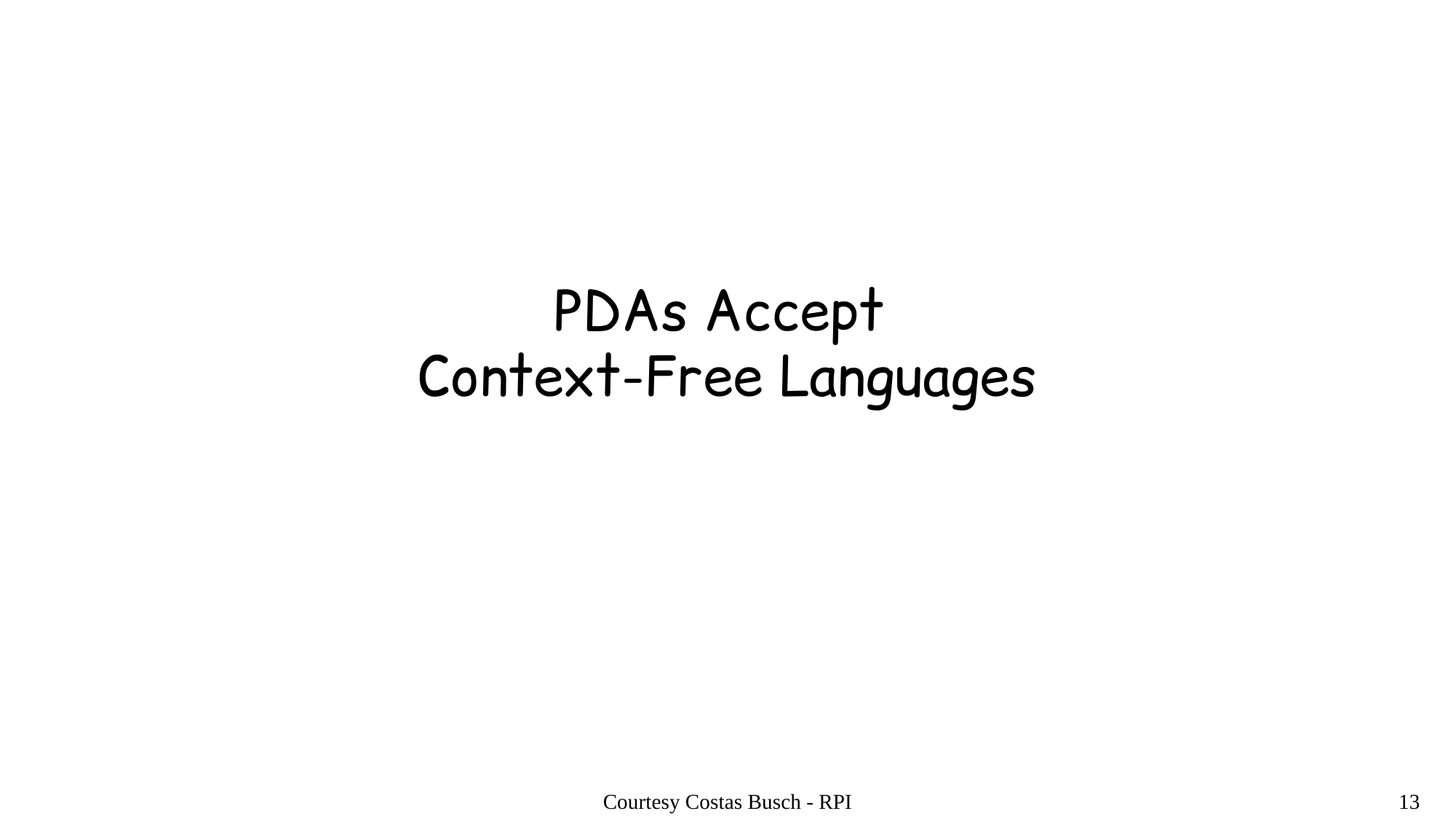

# PDAs Accept Context-Free Languages
Courtesy Costas Busch - RPI
13